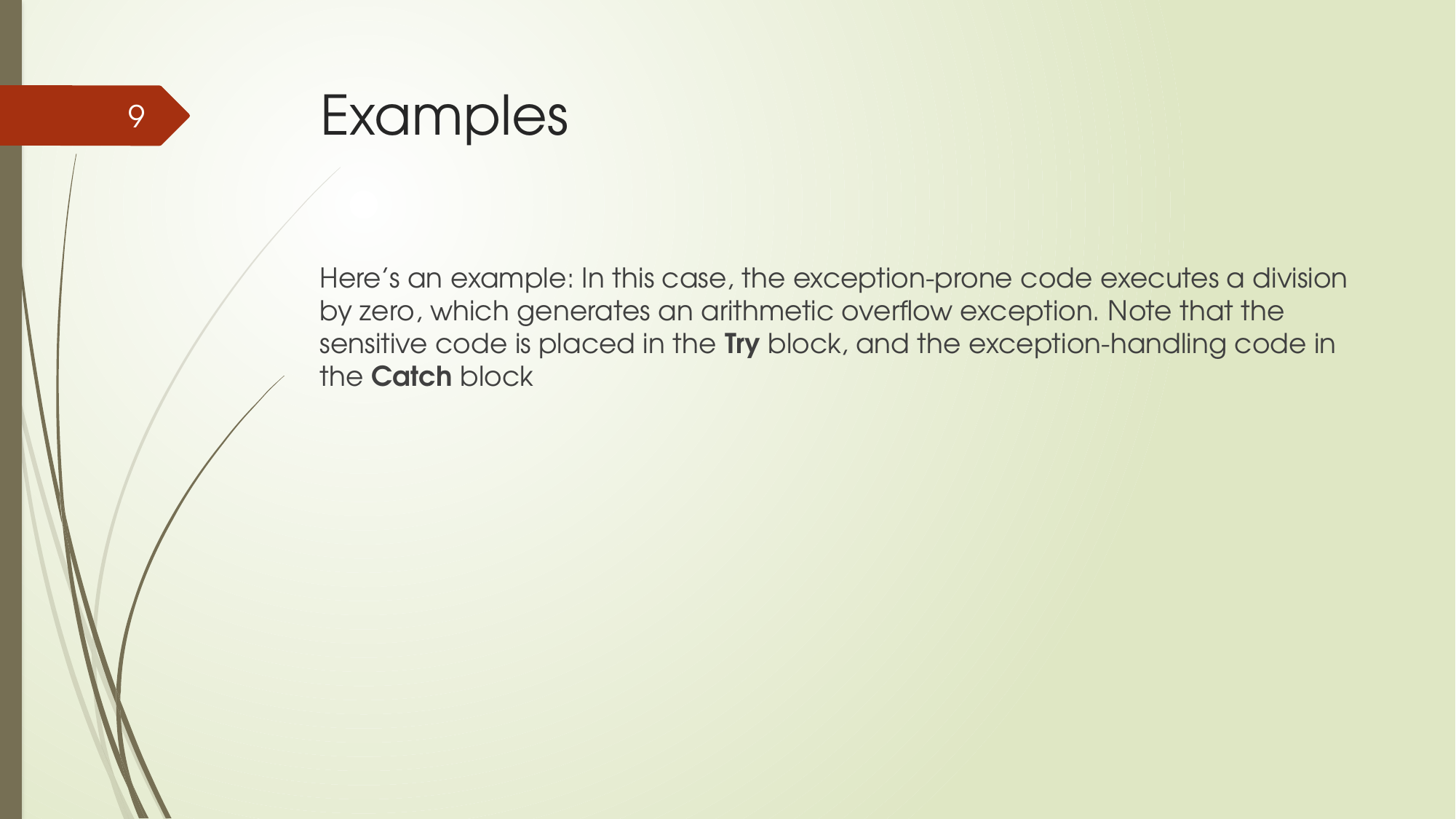

# Examples
9
Here’s an example: In this case, the exception-prone code executes a division by zero, which generates an arithmetic overflow exception. Note that the sensitive code is placed in the Try block, and the exception-handling code in the Catch block